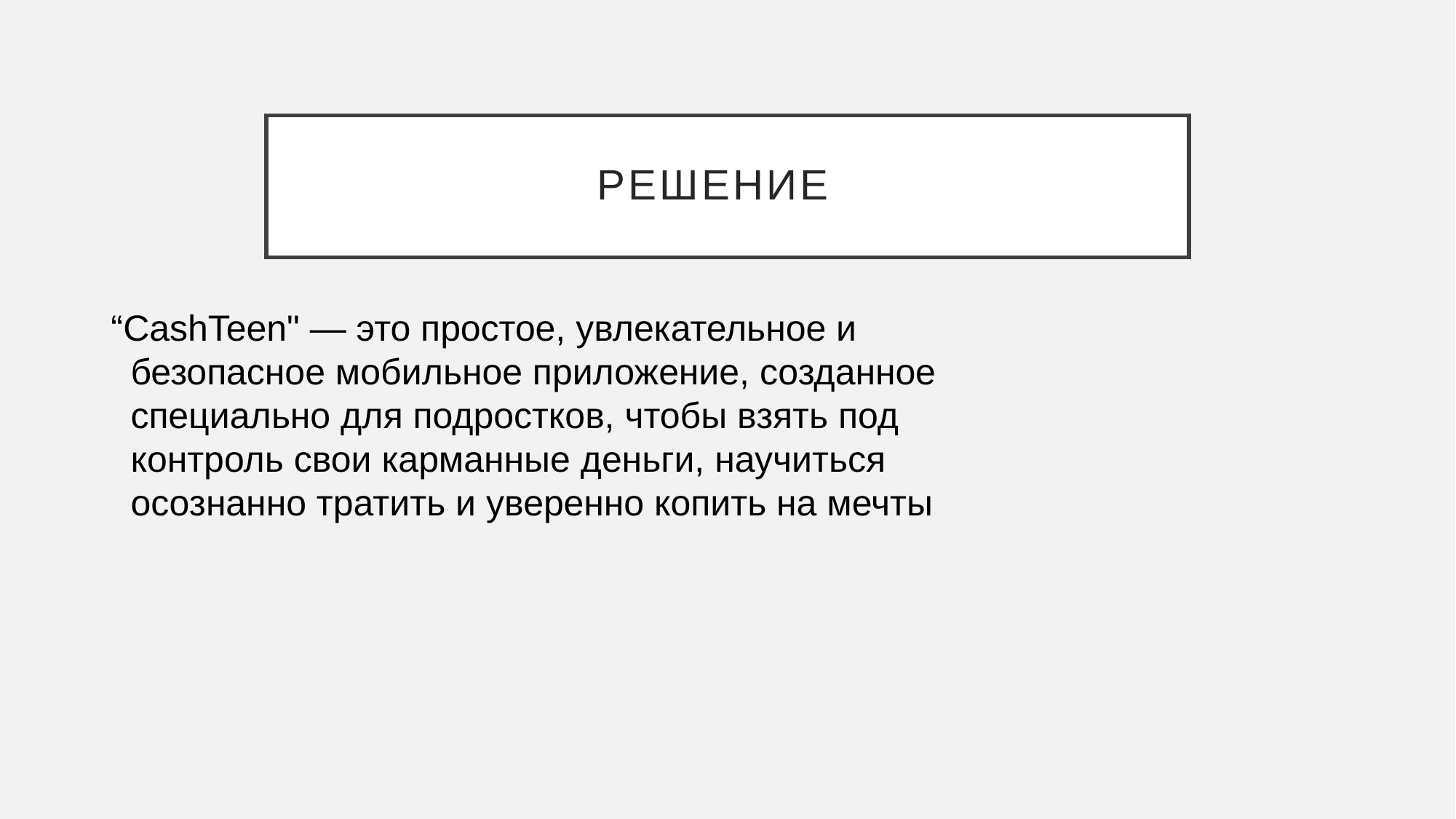

# Решение
 “CashTeen" — это простое, увлекательное и безопасное мобильное приложение, созданное специально для подростков, чтобы взять под контроль свои карманные деньги, научиться осознанно тратить и уверенно копить на мечты